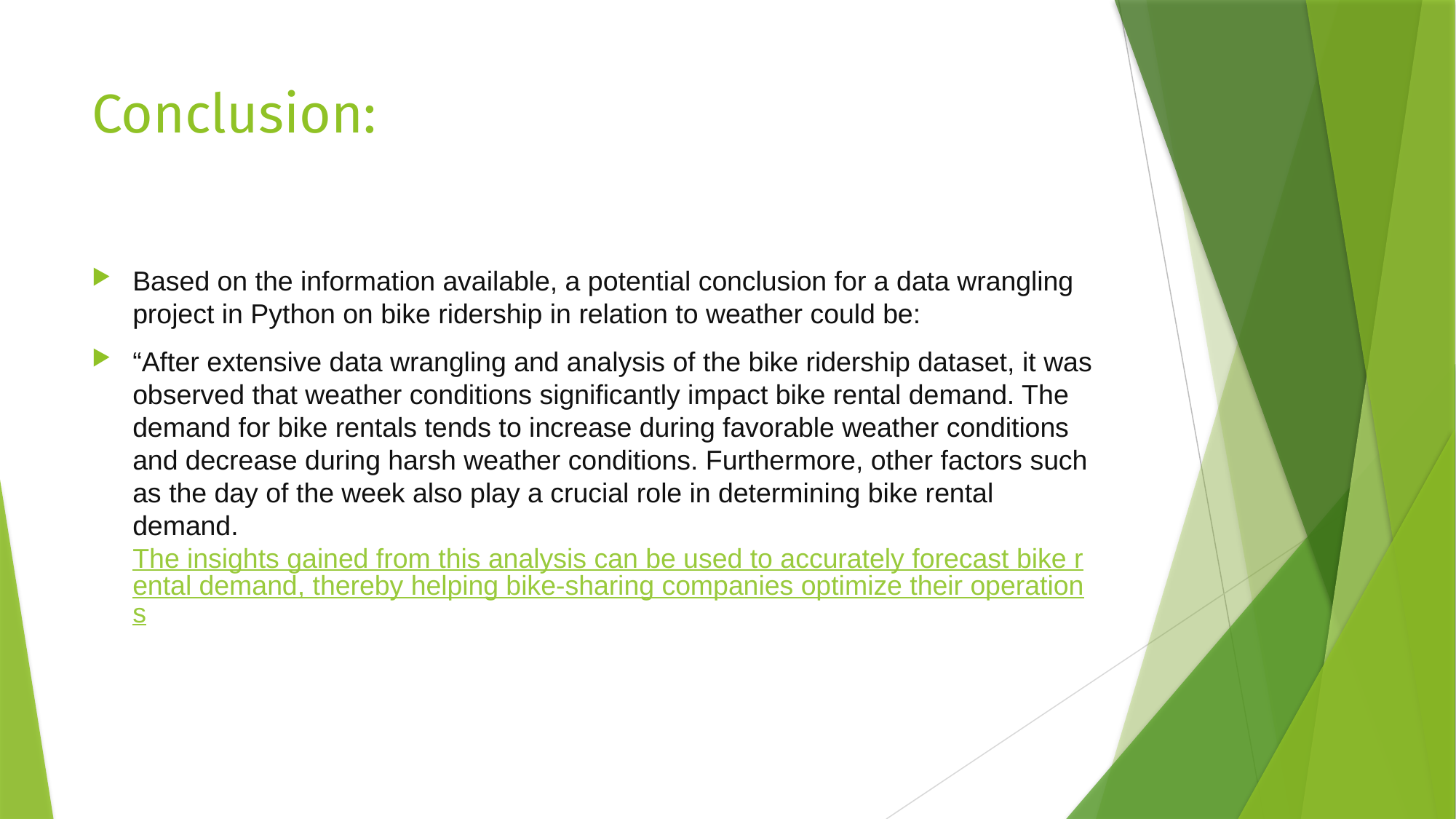

# Conclusion:
Based on the information available, a potential conclusion for a data wrangling project in Python on bike ridership in relation to weather could be:
“After extensive data wrangling and analysis of the bike ridership dataset, it was observed that weather conditions significantly impact bike rental demand. The demand for bike rentals tends to increase during favorable weather conditions and decrease during harsh weather conditions. Furthermore, other factors such as the day of the week also play a crucial role in determining bike rental demand. The insights gained from this analysis can be used to accurately forecast bike rental demand, thereby helping bike-sharing companies optimize their operations